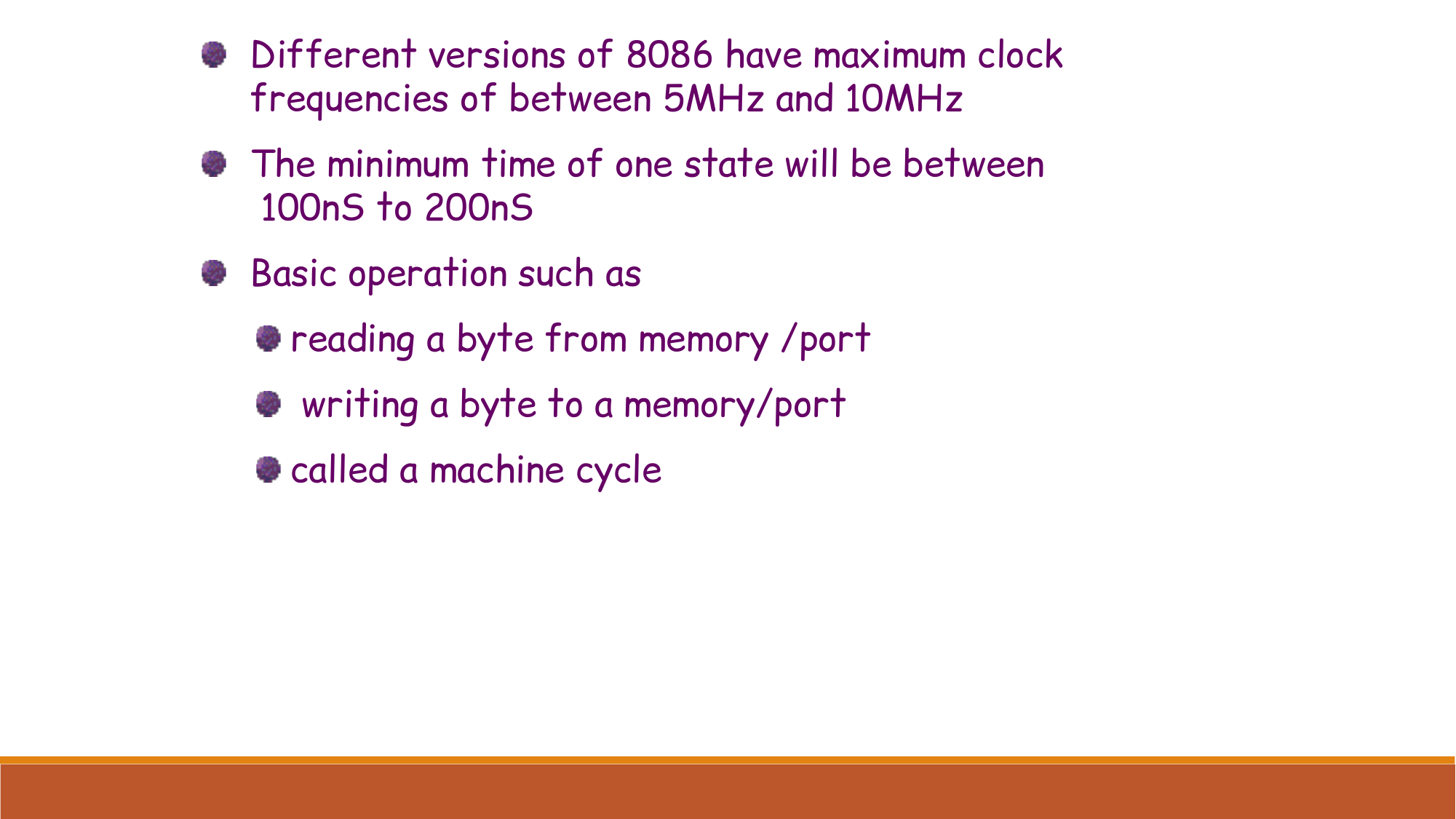

Different versions of 8086 have maximum clock
frequencies of between 5MHz and 10MHz
The minimum time of one state will be between  100nS to 200nS
Basic operation such as
reading a byte from memory /port  writing a byte to a memory/port  called a machine cycle